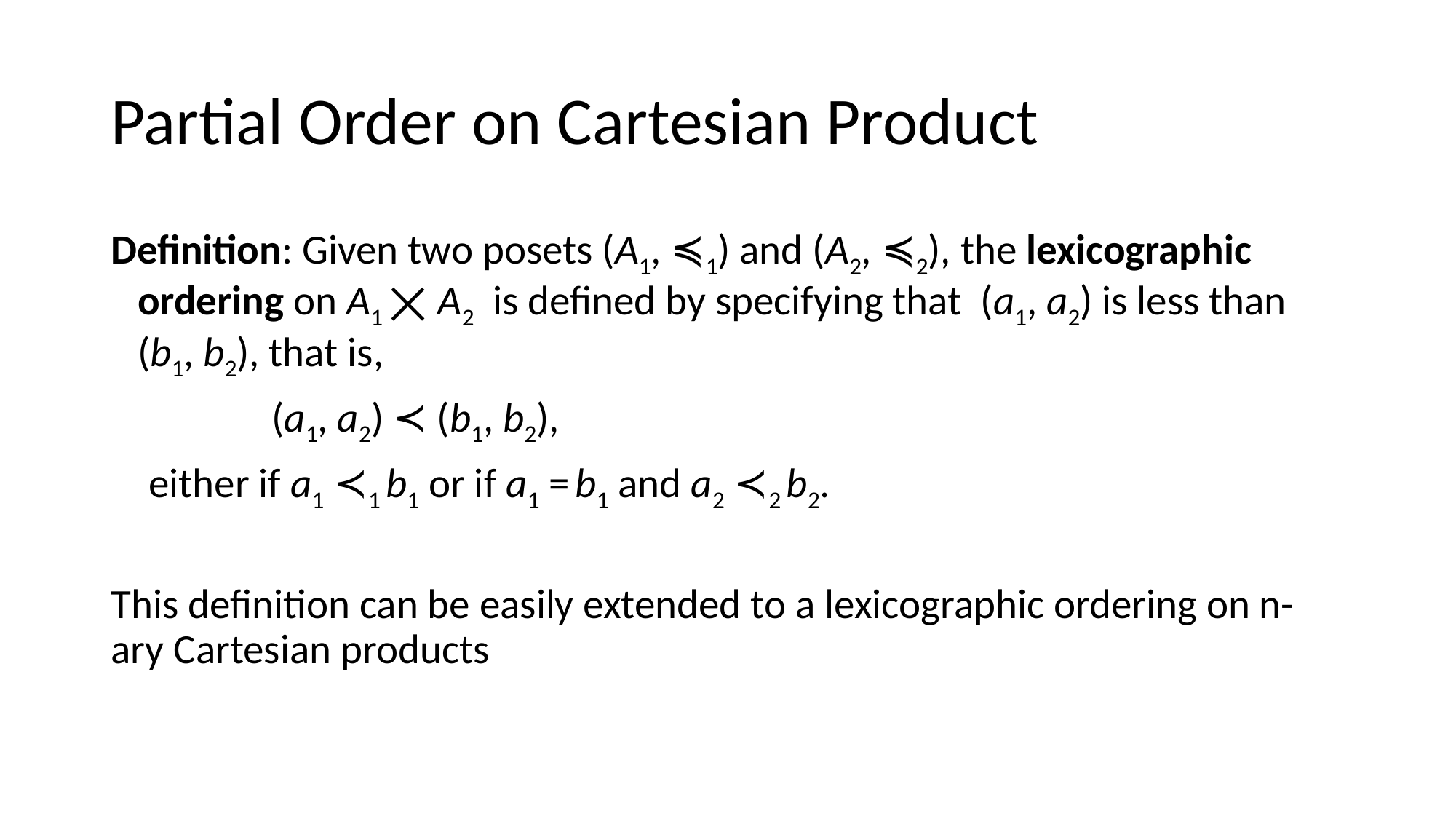

# Partial Order on Cartesian Product
Definition: Given two posets (A1, ≼1) and (A2, ≼2), the lexicographic ordering on A1 ⨉ A2  is defined by specifying that  (a1, a2) is less than (b1, b2), that is,
                 (a1, a2) ≺ (b1, b2),
    either if a1 ≺1 b1 or if a1 = b1 and a2 ≺2 b2.

This definition can be easily extended to a lexicographic ordering on n-ary Cartesian products